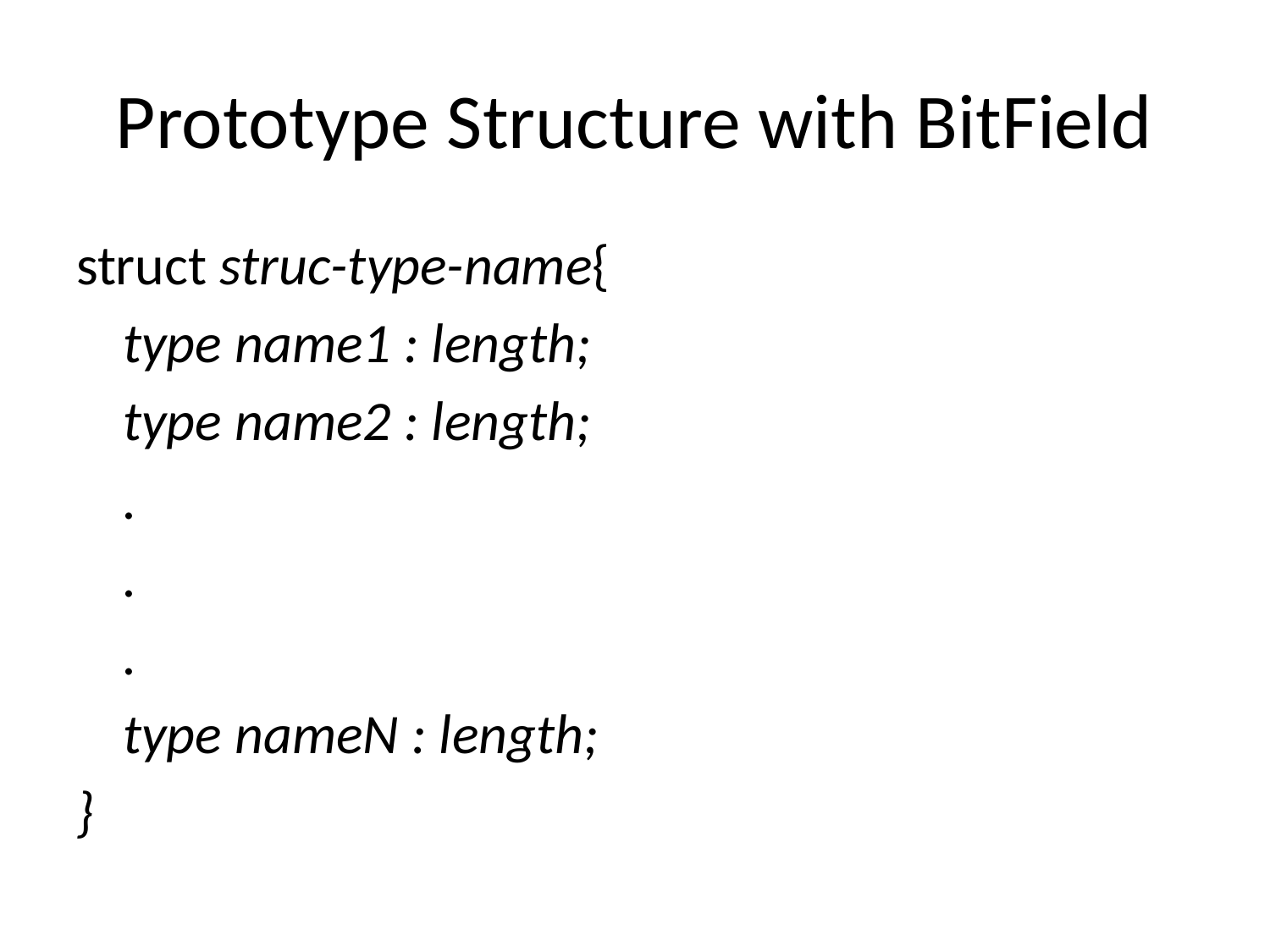

# Prototype Structure with BitField
struct struc-type-name{
	type name1 : length;
	type name2 : length;
	.
	.
	.
	type nameN : length;
}